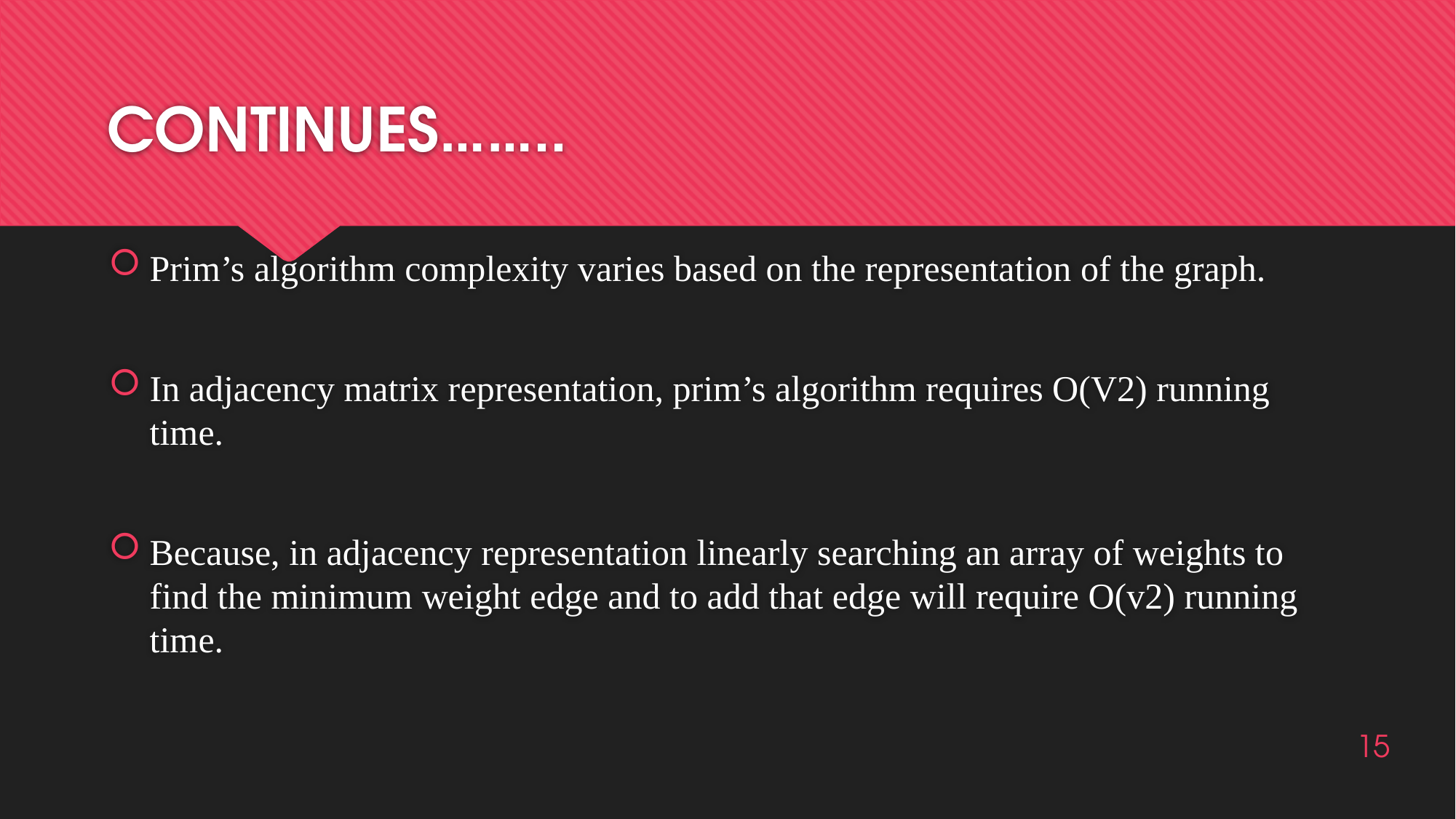

# CONTINUES……..
Prim’s algorithm complexity varies based on the representation of the graph.

In adjacency matrix representation, prim’s algorithm requires O(V2) running time.

Because, in adjacency representation linearly searching an array of weights to find the minimum weight edge and to add that edge will require O(v2) running time.

15